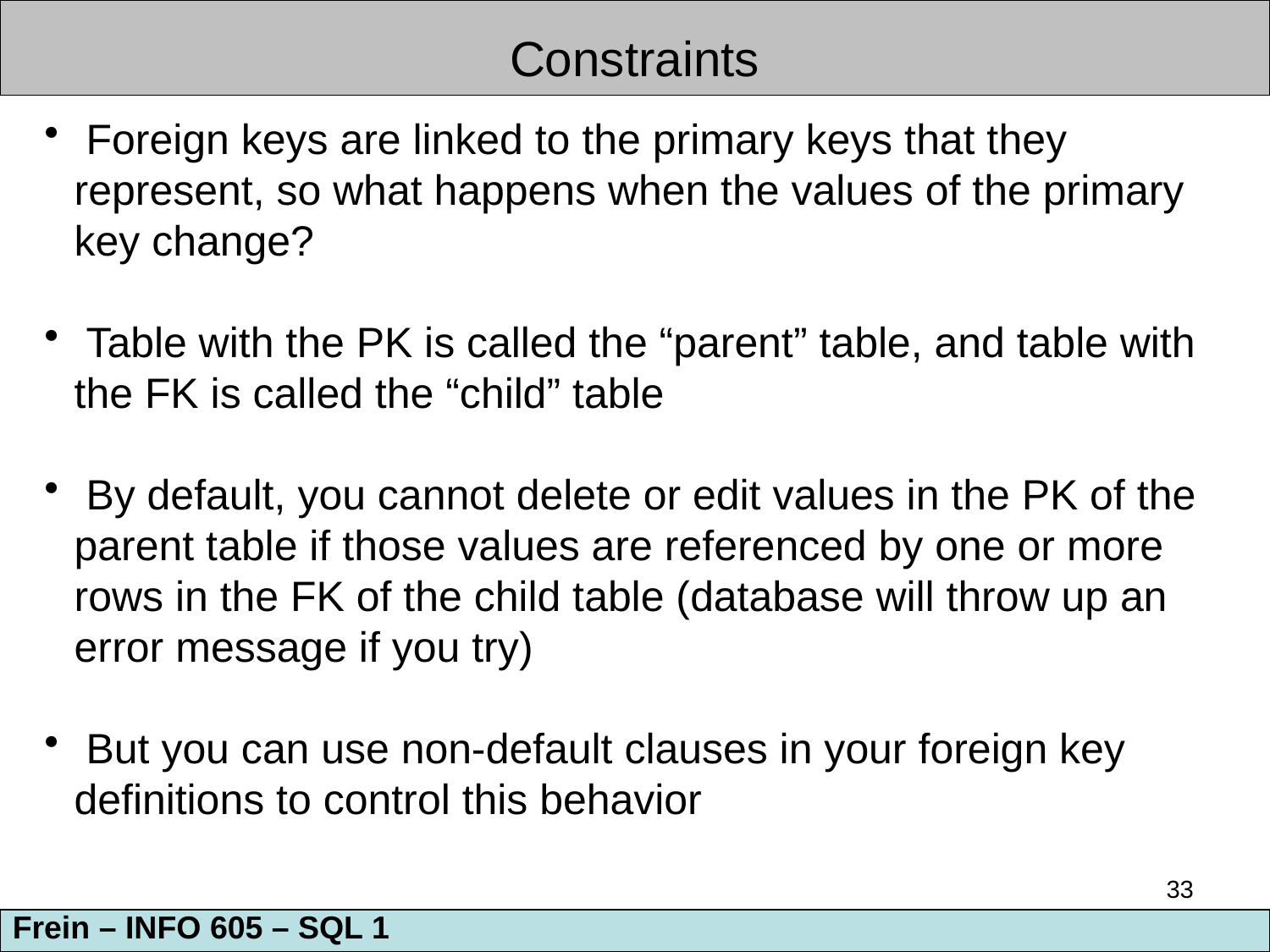

Constraints
 Foreign keys are linked to the primary keys that they represent, so what happens when the values of the primary key change?

 Table with the PK is called the “parent” table, and table with the FK is called the “child” table

 By default, you cannot delete or edit values in the PK of the parent table if those values are referenced by one or more rows in the FK of the child table (database will throw up an error message if you try)

 But you can use non-default clauses in your foreign key definitions to control this behavior

33
Frein – INFO 605 – SQL 1